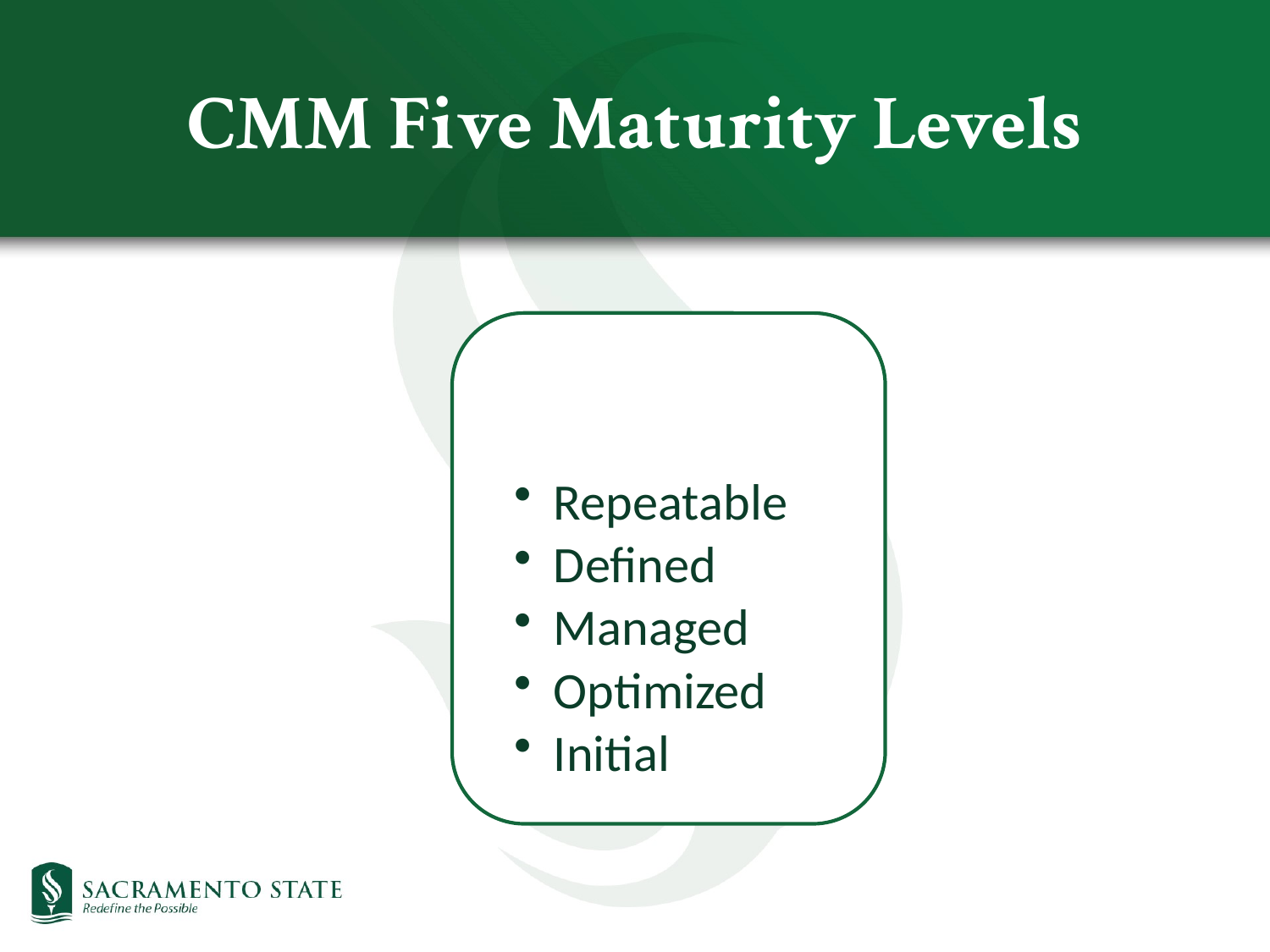

# CMM Five Maturity Levels

Repeatable
Defined
Managed
Optimized
Initial